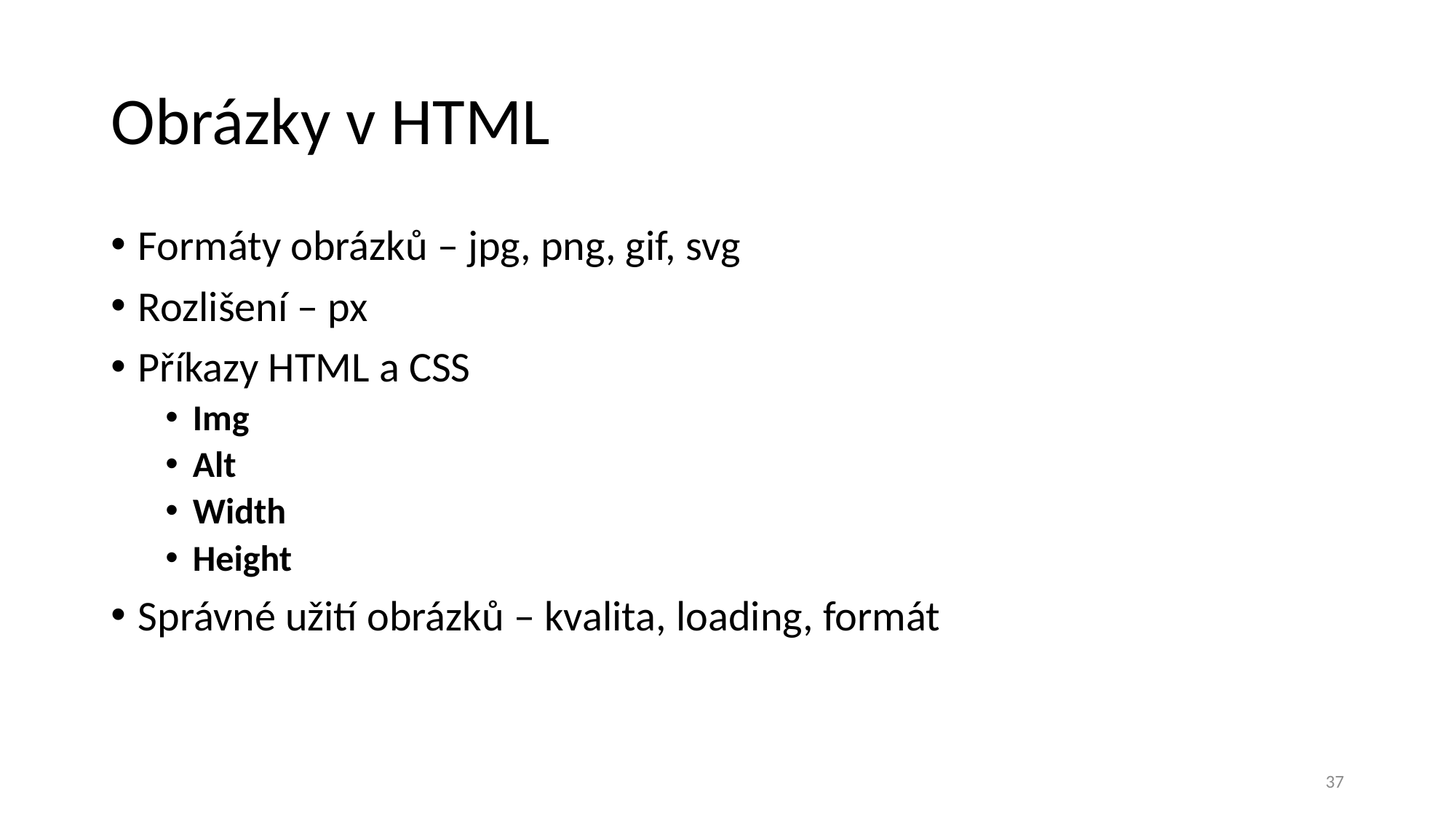

# Obrázky v HTML
Formáty obrázků – jpg, png, gif, svg
Rozlišení – px
Příkazy HTML a CSS
Img
Alt
Width
Height
Správné užití obrázků – kvalita, loading, formát
37